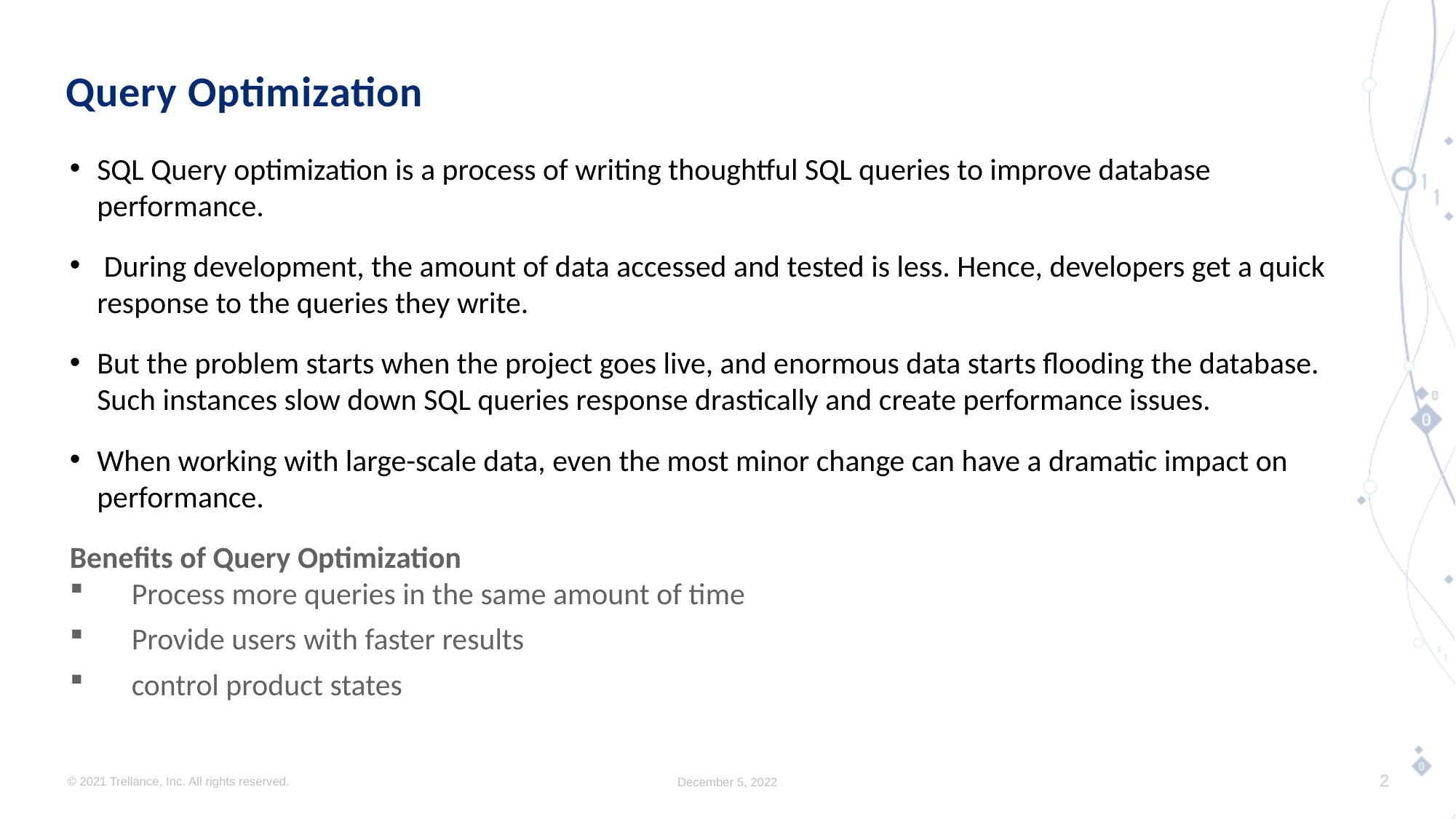

# Query Optimization
SQL Query optimization is a process of writing thoughtful SQL queries to improve database performance.
 During development, the amount of data accessed and tested is less. Hence, developers get a quick response to the queries they write.
But the problem starts when the project goes live, and enormous data starts flooding the database. Such instances slow down SQL queries response drastically and create performance issues.
When working with large-scale data, even the most minor change can have a dramatic impact on performance.
Benefits of Query Optimization
     Process more queries in the same amount of time
     Provide users with faster results
     control product states
© 2021 Trellance, Inc. All rights reserved.
December 5, 2022
2